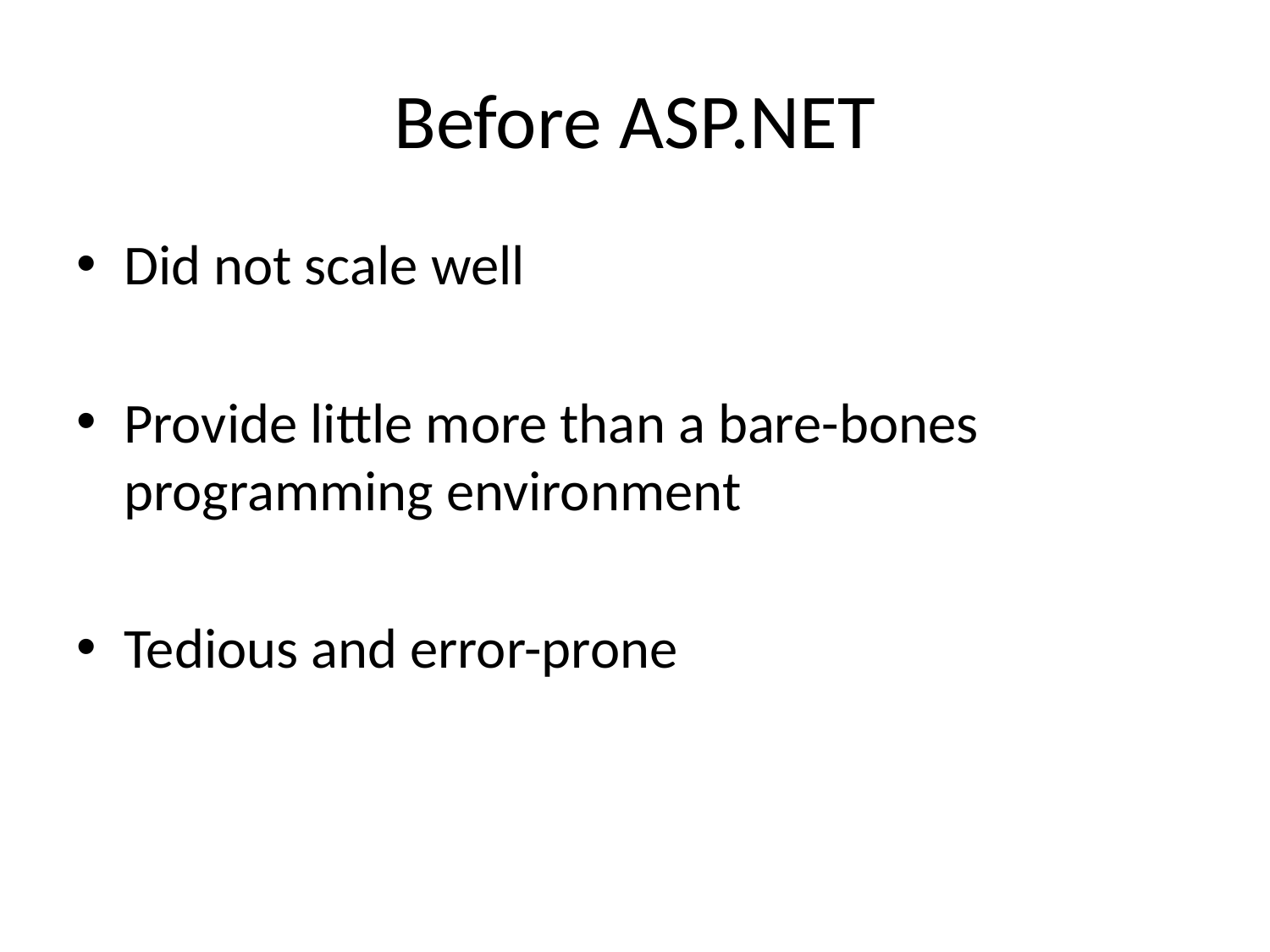

# Before ASP.NET
Did not scale well

Provide little more than a bare-bones programming environment

Tedious and error-prone